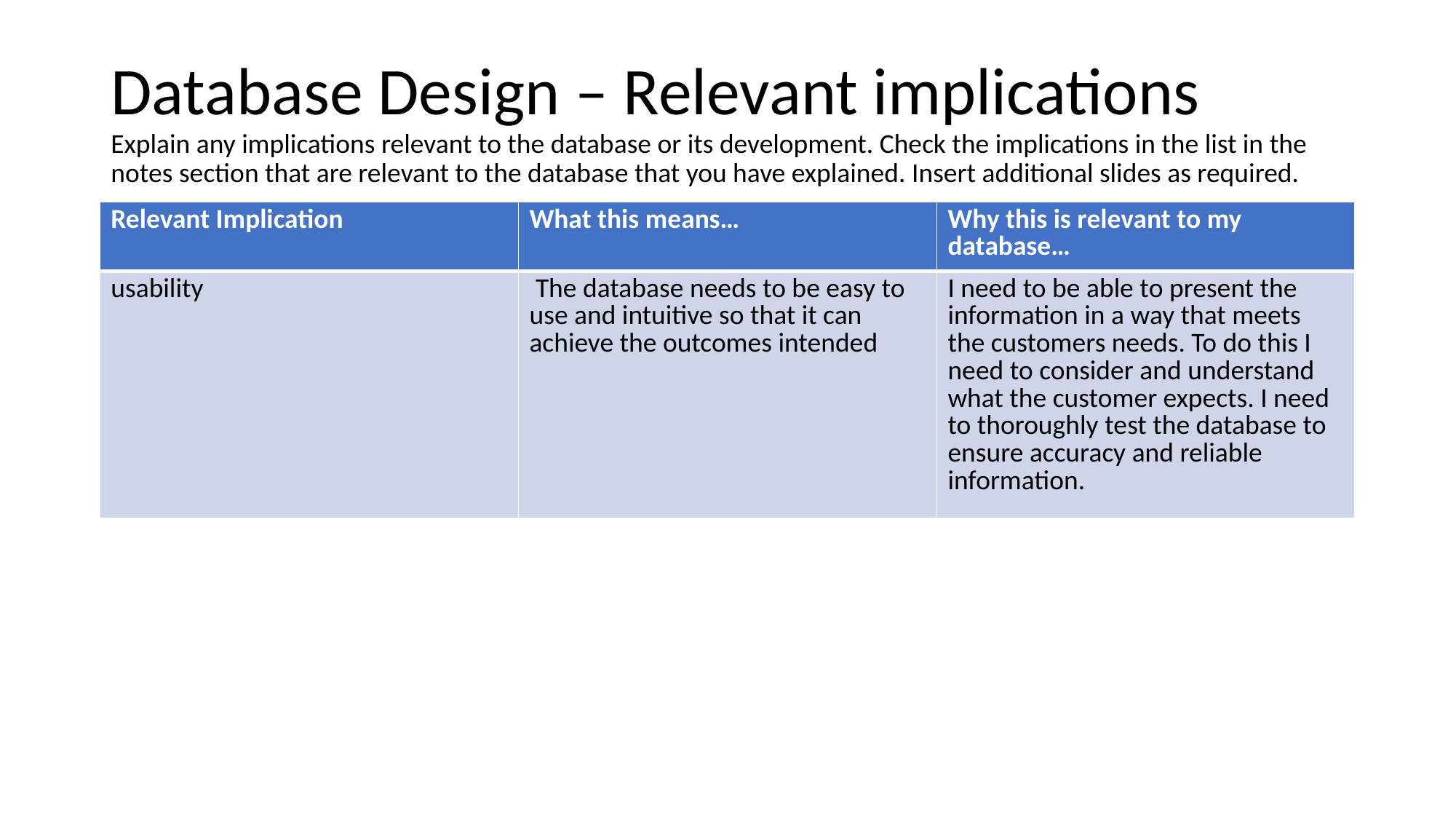

# Database Design – Relevant implications Explain any implications relevant to the database or its development. Check the implications in the list in the notes section that are relevant to the database that you have explained. Insert additional slides as required.
| Relevant Implication | What this means… | Why this is relevant to my database… |
| --- | --- | --- |
| usability | The database needs to be easy to use and intuitive so that it can achieve the outcomes intended | I need to be able to present the information in a way that meets the customers needs. To do this I need to consider and understand what the customer expects. I need to thoroughly test the database to ensure accuracy and reliable information. |